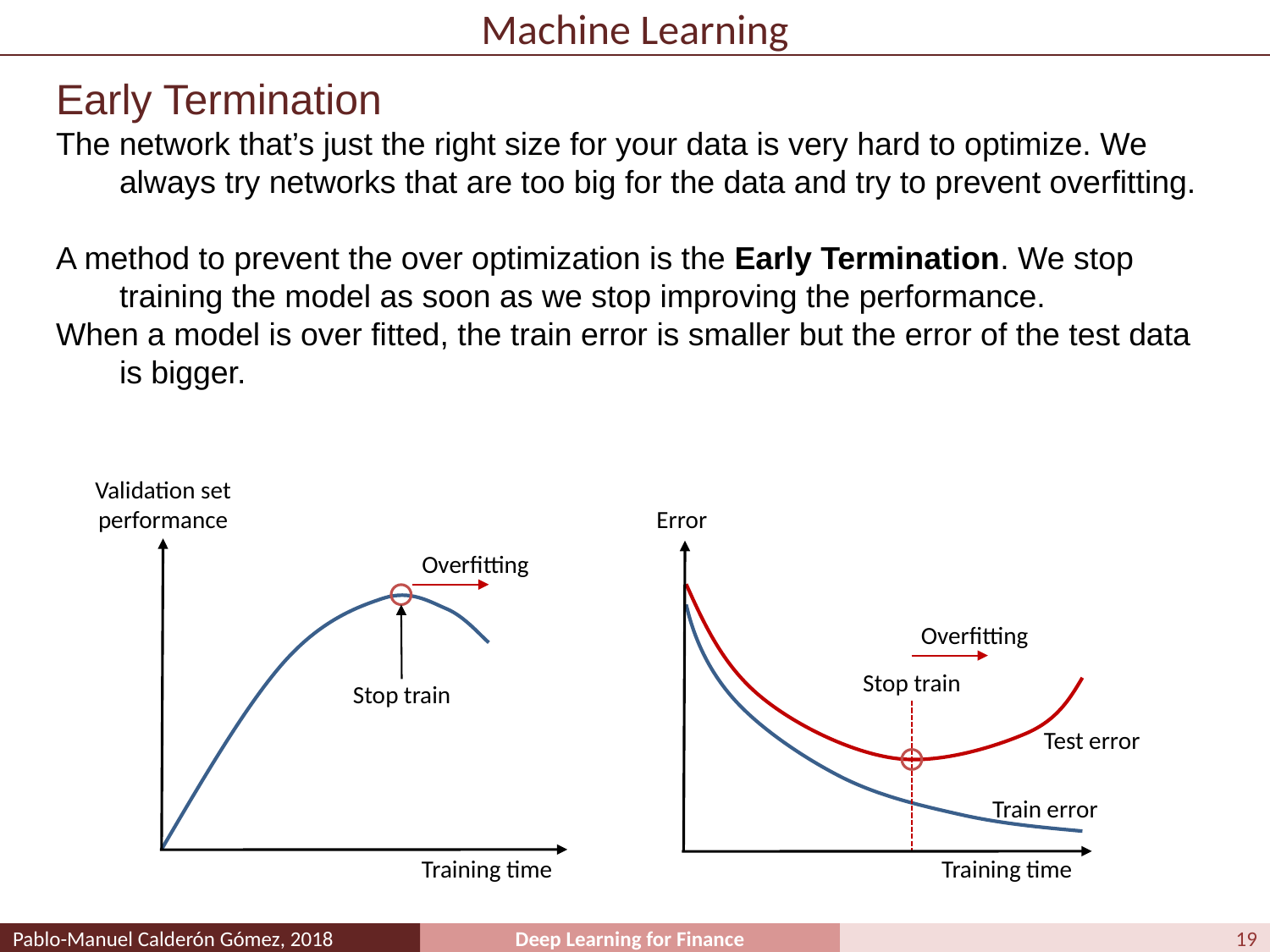

# Machine Learning
Early Termination
The network that’s just the right size for your data is very hard to optimize. We always try networks that are too big for the data and try to prevent overfitting.

A method to prevent the over optimization is the Early Termination. We stop training the model as soon as we stop improving the performance.
When a model is over fitted, the train error is smaller but the error of the test data is bigger.
Validation set performance

Overfitting
Stop train
Training time
Error

Overfitting
Stop train
Test error

Train error
Training time
19
Pablo-Manuel Calderón Gómez, 2018
Deep Learning for Finance